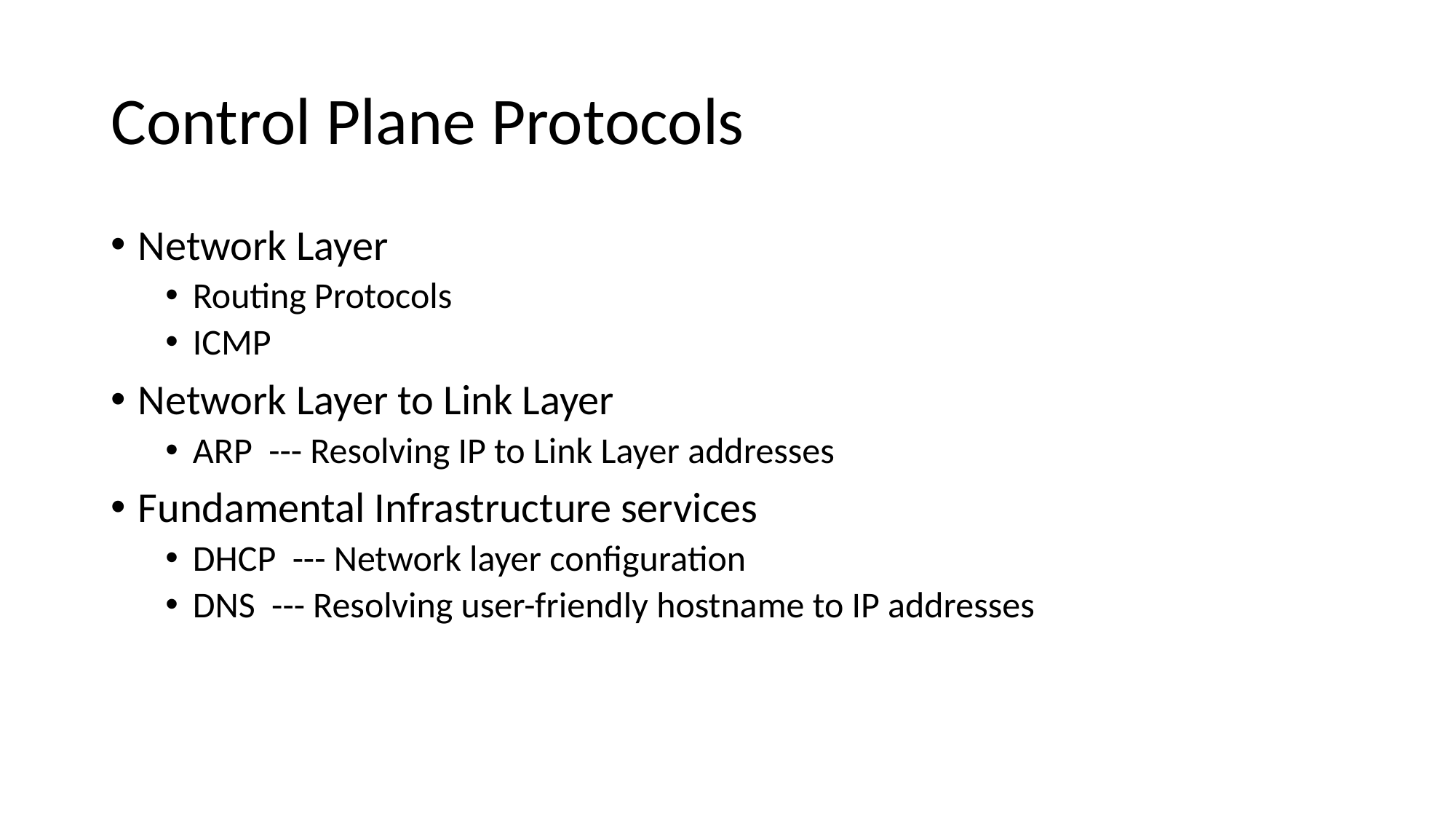

# Control Plane Protocols
Network Layer
Routing Protocols
ICMP
Network Layer to Link Layer
ARP  --- Resolving IP to Link Layer addresses
Fundamental Infrastructure services
DHCP  --- Network layer configuration
DNS  --- Resolving user-friendly hostname to IP addresses